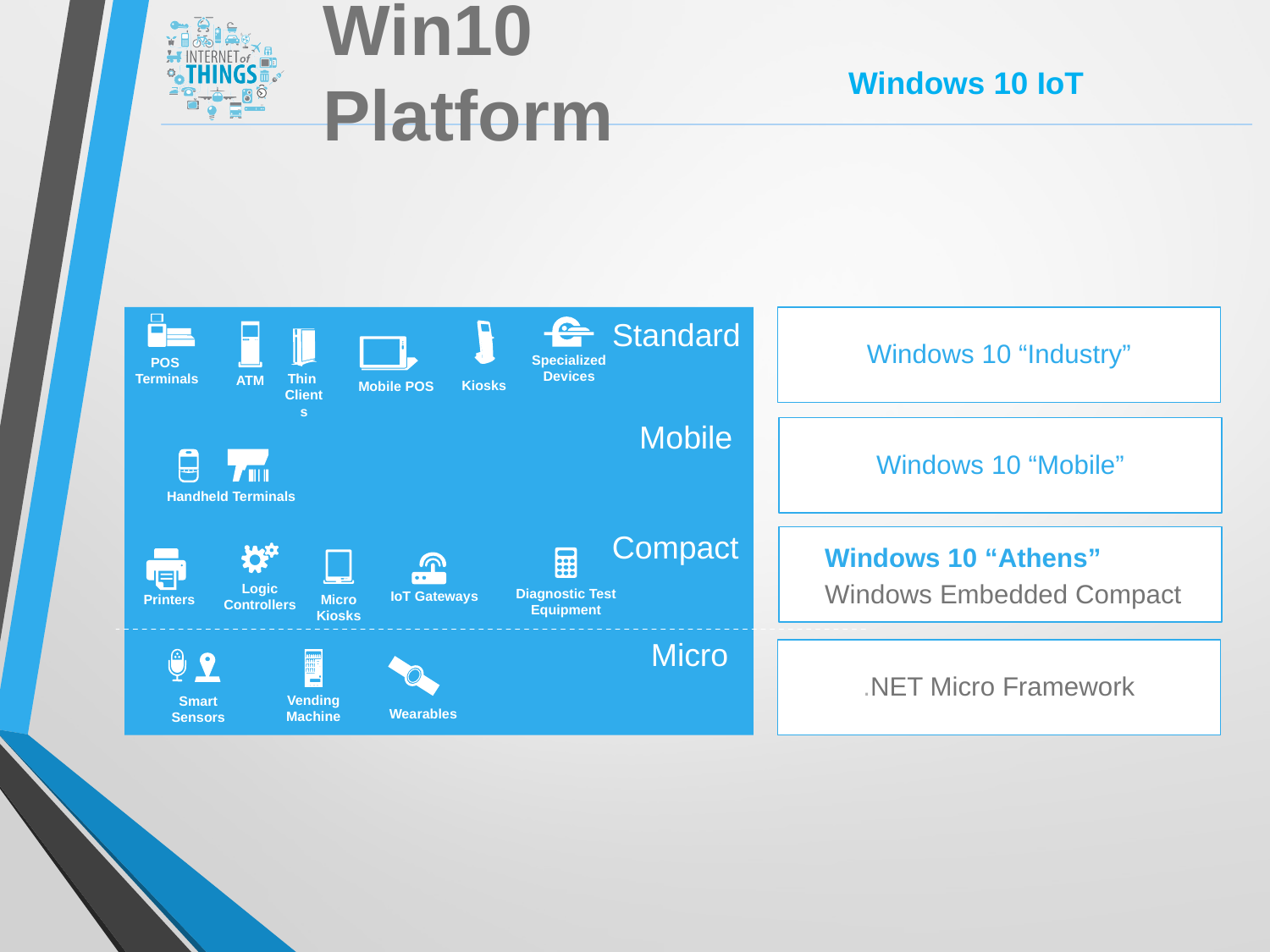

Win10 Platform
Standard

Windows 10 “Industry”

POS
Terminals

Specialized Devices

Kiosks

ATM

Thin
Clients

Mobile POS
Mobile
Windows 10 “Mobile”

Handheld Terminals
Compact

Windows 10 “Athens”
Windows Embedded Compact

Logic Controllers

Diagnostic Test Equipment

Printers

Micro Kiosks

IoT Gateways
Micro
.NET Micro Framework

Smart Sensors

Vending Machine

Wearables